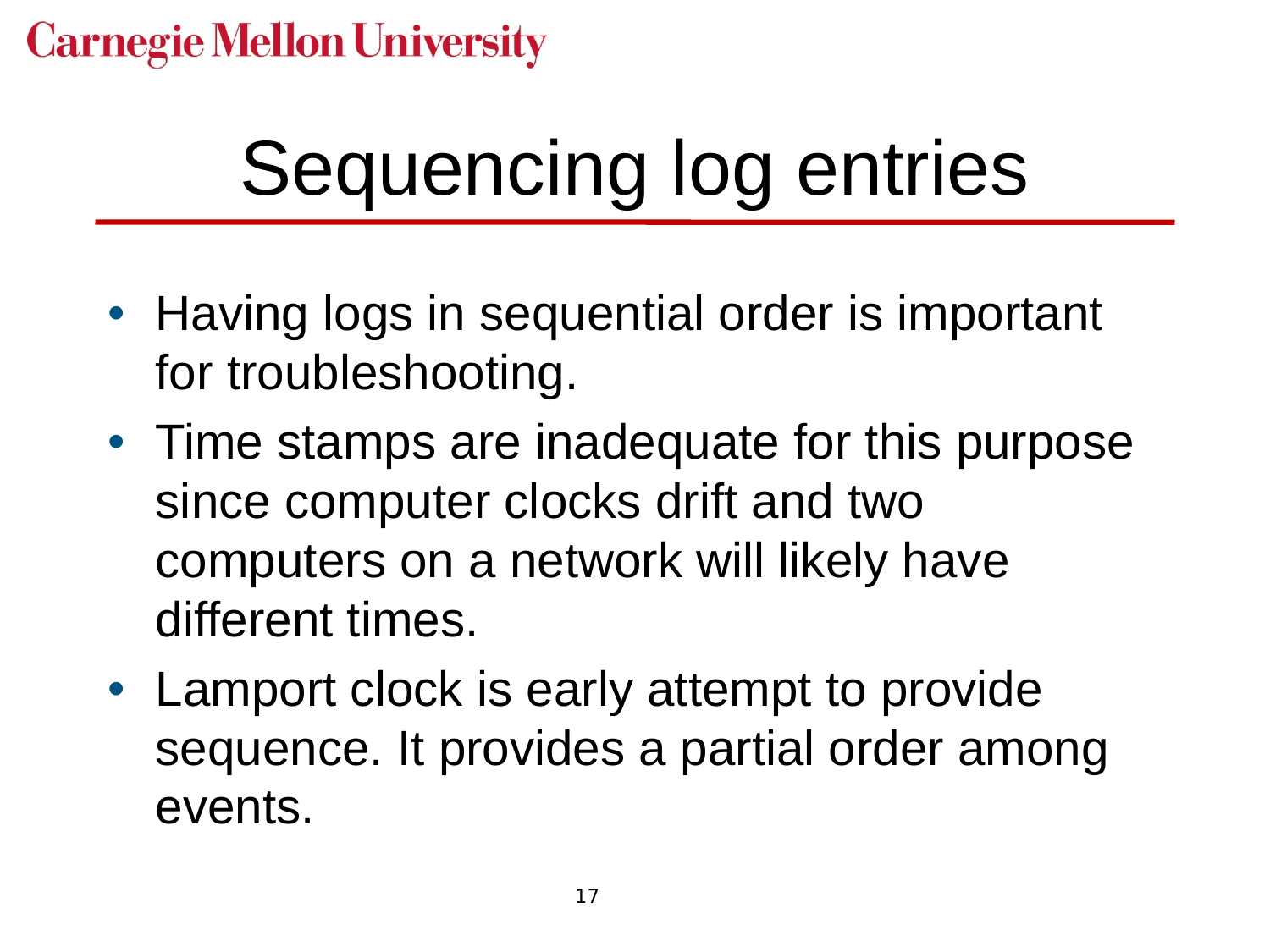

# Sequencing log entries
Having logs in sequential order is important for troubleshooting.
Time stamps are inadequate for this purpose since computer clocks drift and two computers on a network will likely have different times.
Lamport clock is early attempt to provide sequence. It provides a partial order among events.